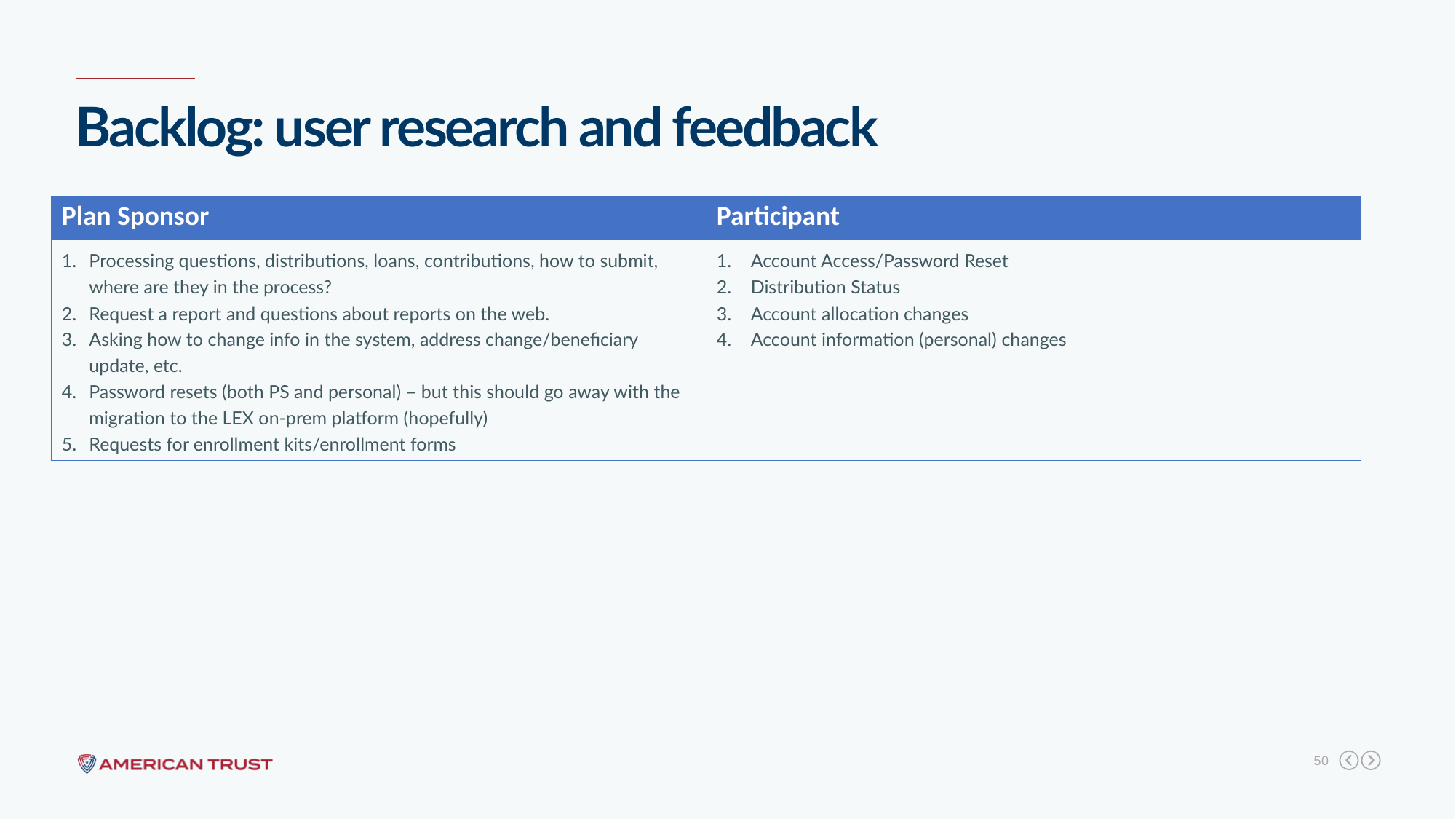

Backlog: user research and feedback
MVP 3+: Prioritize high value operational self-service capabilities

| Plan Sponsor | Participant |
| --- | --- |
| Processing questions, distributions, loans, contributions, how to submit, where are they in the process? Request a report and questions about reports on the web. Asking how to change info in the system, address change/beneficiary update, etc. Password resets (both PS and personal) – but this should go away with the migration to the LEX on-prem platform (hopefully) Requests for enrollment kits/enrollment forms | Account Access/Password Reset Distribution Status Account allocation changes Account information (personal) changes |